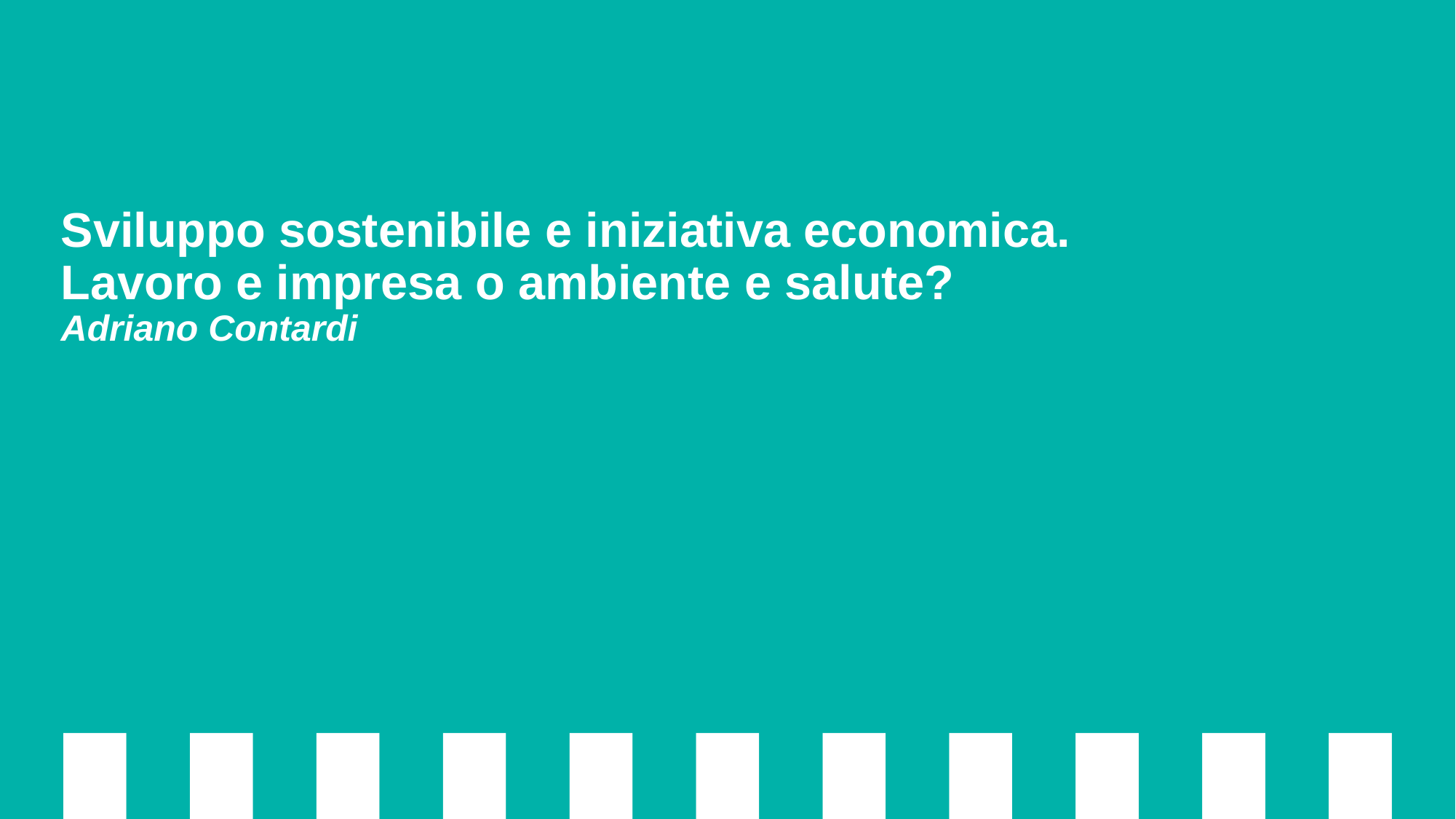

# Sviluppo sostenibile e iniziativa economica. Lavoro e impresa o ambiente e salute? Adriano Contardi